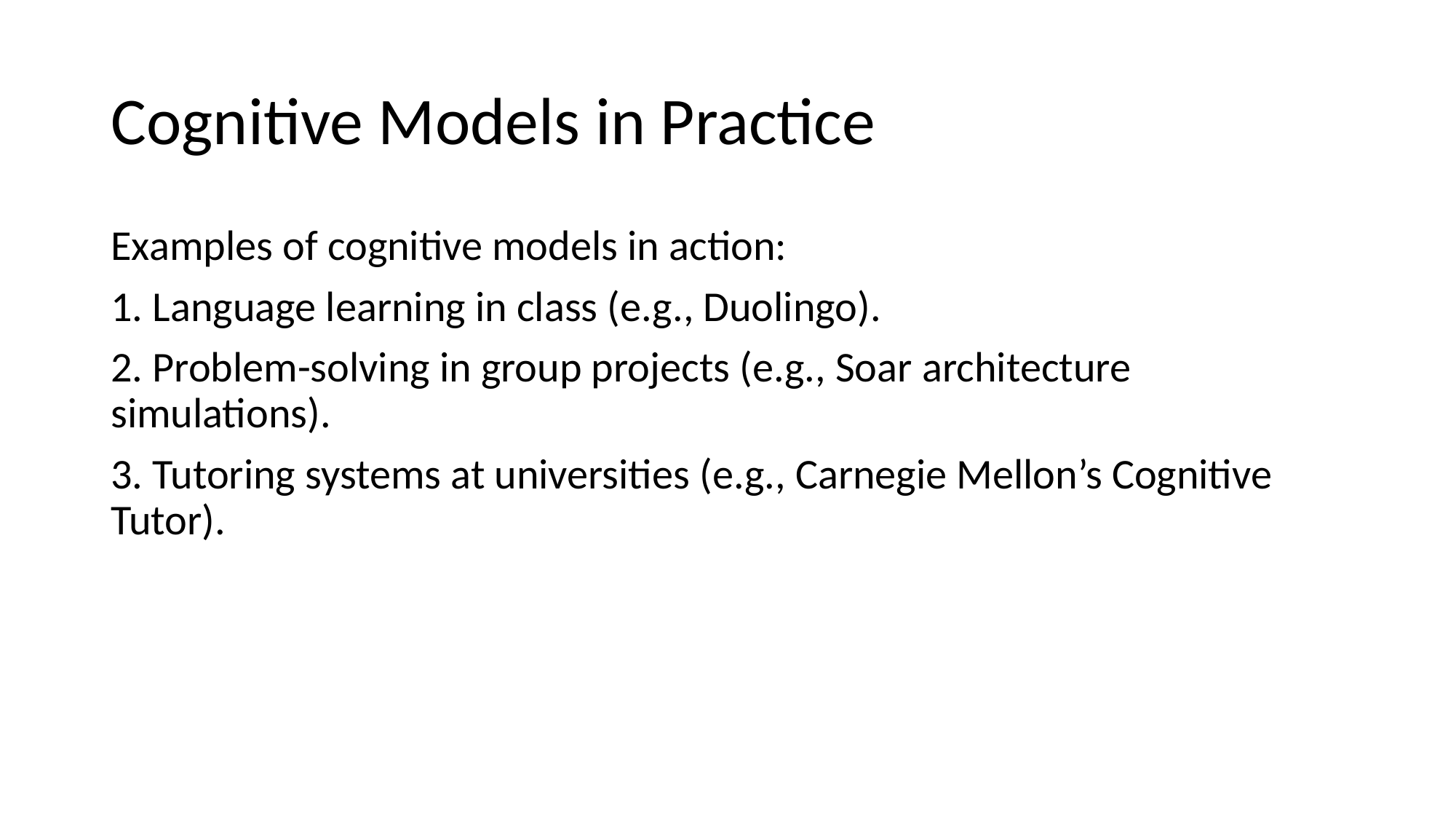

# Cognitive Models in Practice
Examples of cognitive models in action:
1. Language learning in class (e.g., Duolingo).
2. Problem-solving in group projects (e.g., Soar architecture simulations).
3. Tutoring systems at universities (e.g., Carnegie Mellon’s Cognitive Tutor).